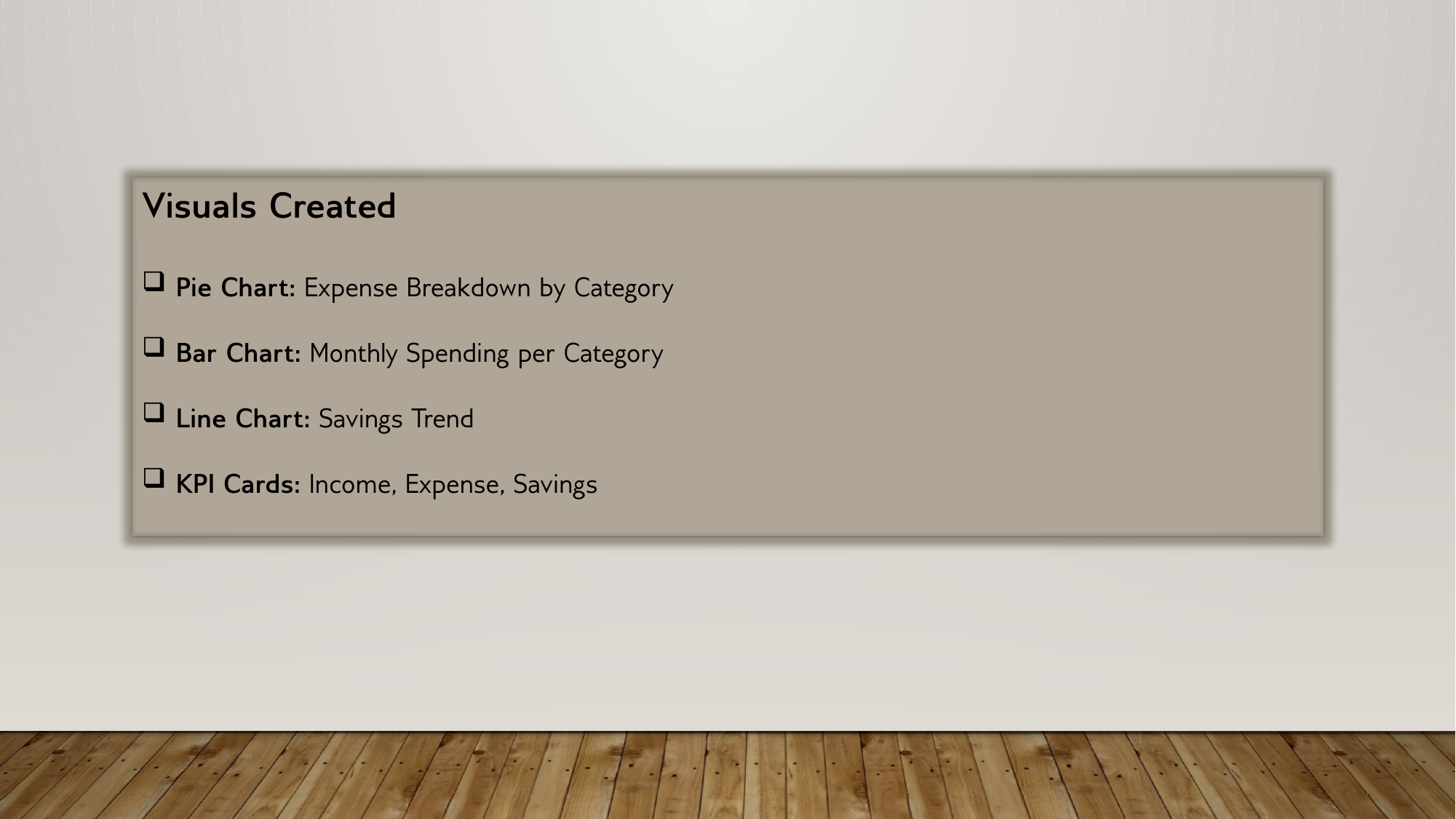

Visuals Created

Pie Chart: Expense Breakdown by Category

Bar Chart: Monthly Spending per Category

Line Chart: Savings Trend

KPI Cards: Income, Expense, Savings